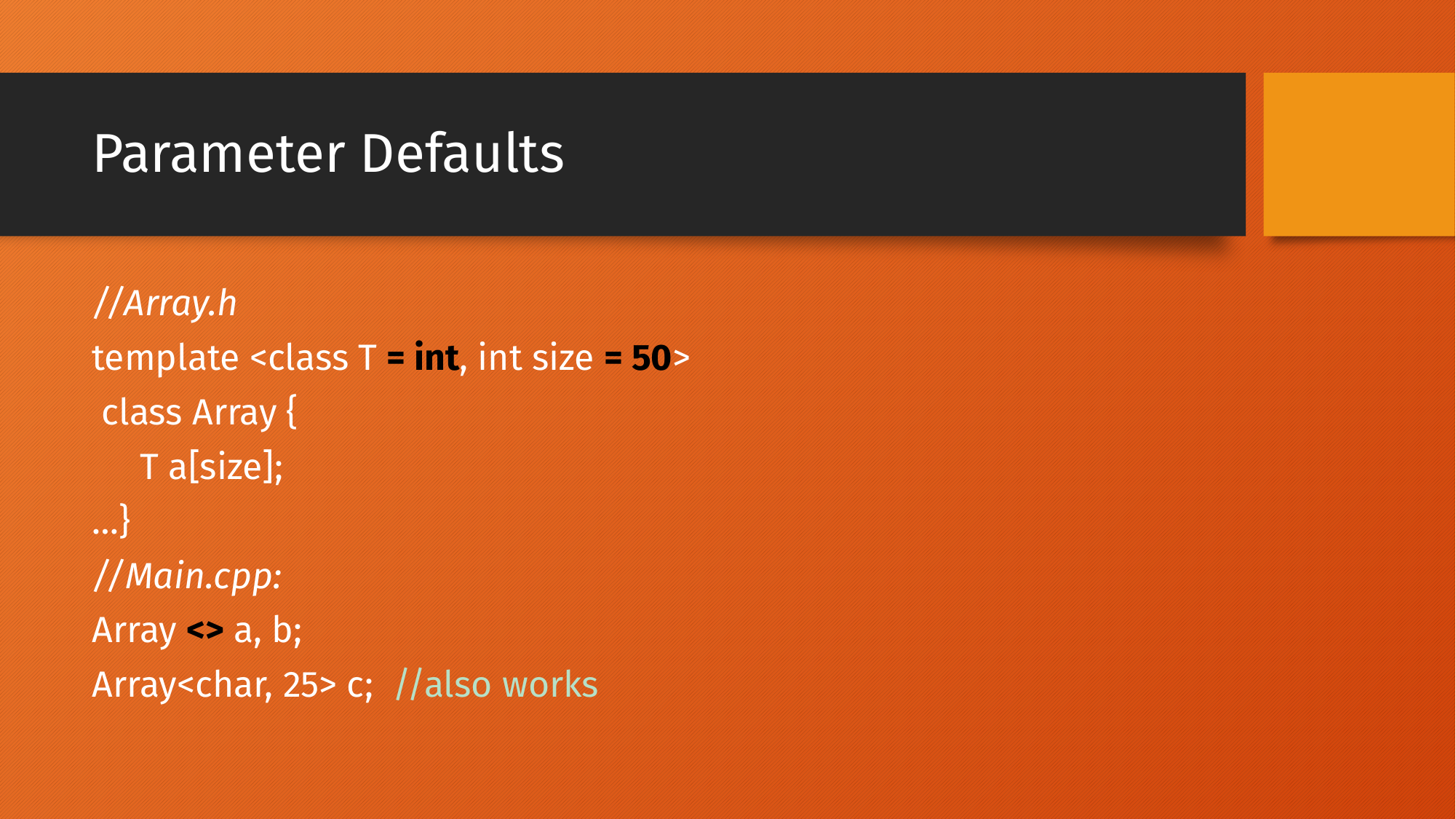

# Parameter Defaults
//Array.h
template <class T = int, int size = 50>
 class Array {
     T a[size];
…}
//Main.cpp:
Array <> a, b;
Array<char, 25> c;  //also works